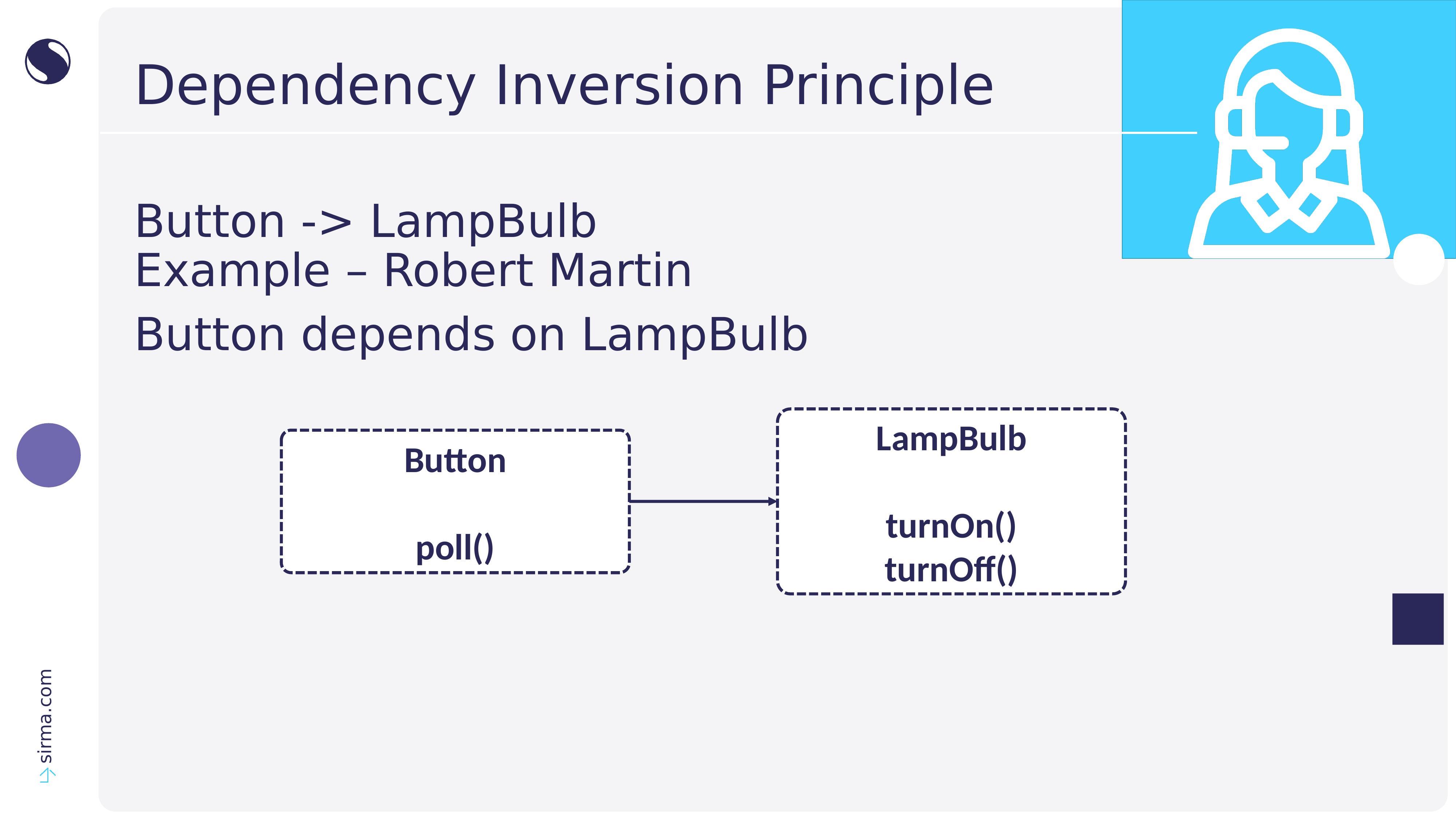

# Dependency Inversion Principle
Button -> LampBulb
Example – Robert Martin
Button depends on LampBulb

LampBulb

turnOn()
turnOff()
Button

poll()